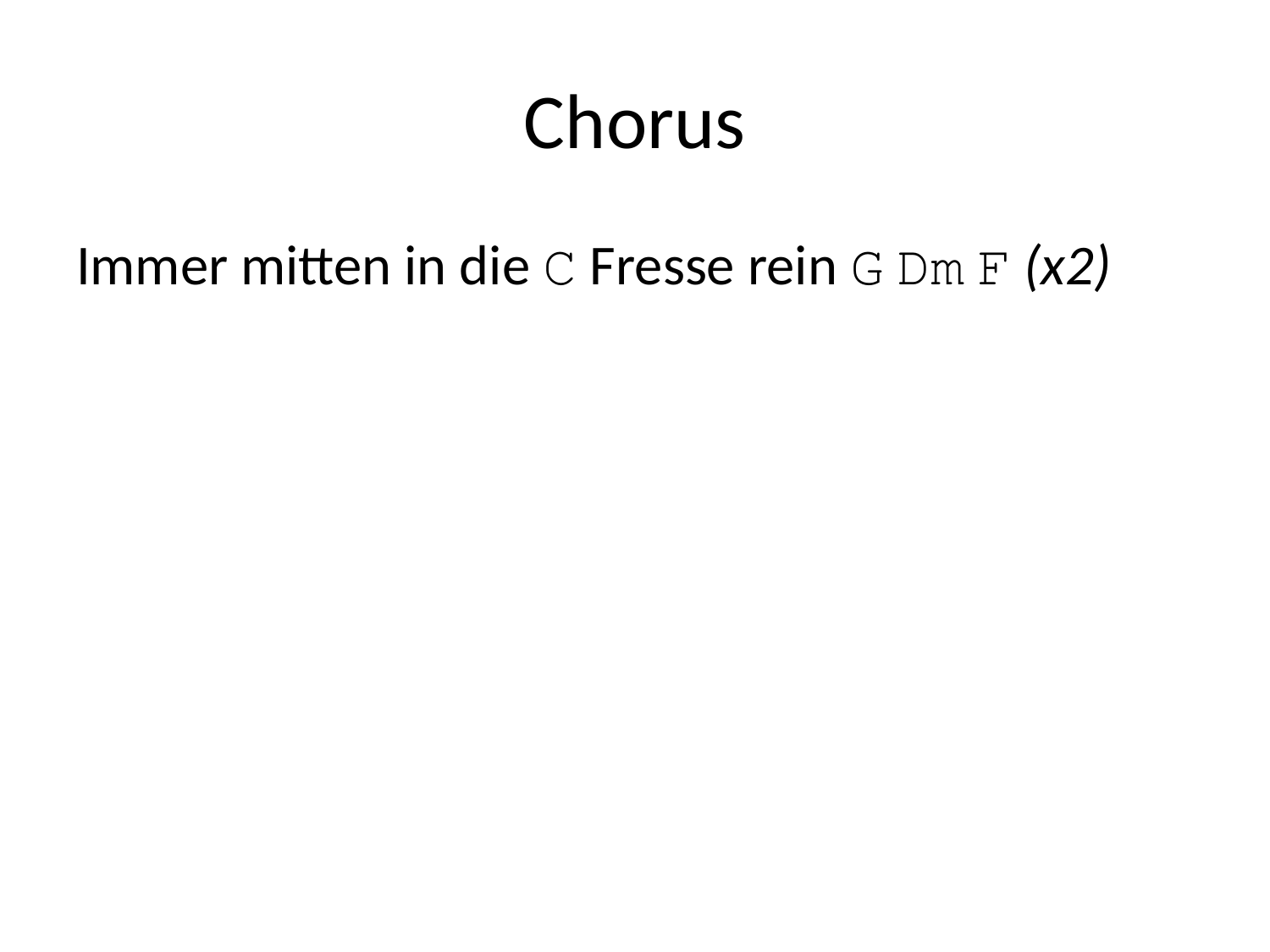

# Chorus
Immer mitten in die C Fresse rein G Dm F (x2)